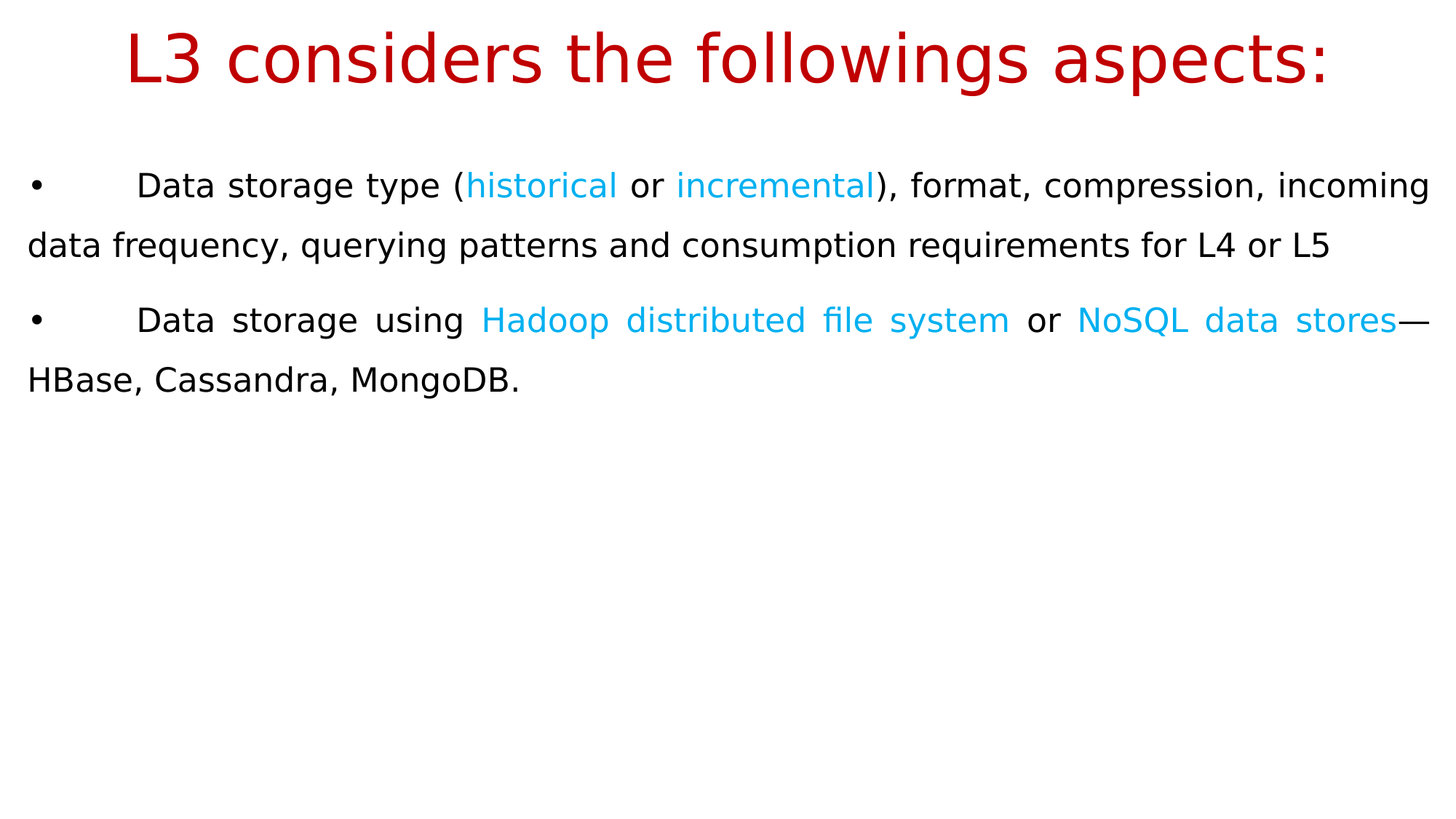

# L3 considers the followings aspects:
•	Data storage type (historical or incremental), format, compression, incoming data frequency, querying patterns and consumption requirements for L4 or L5
•	Data storage using Hadoop distributed file system or NoSQL data stores—HBase, Cassandra, MongoDB.